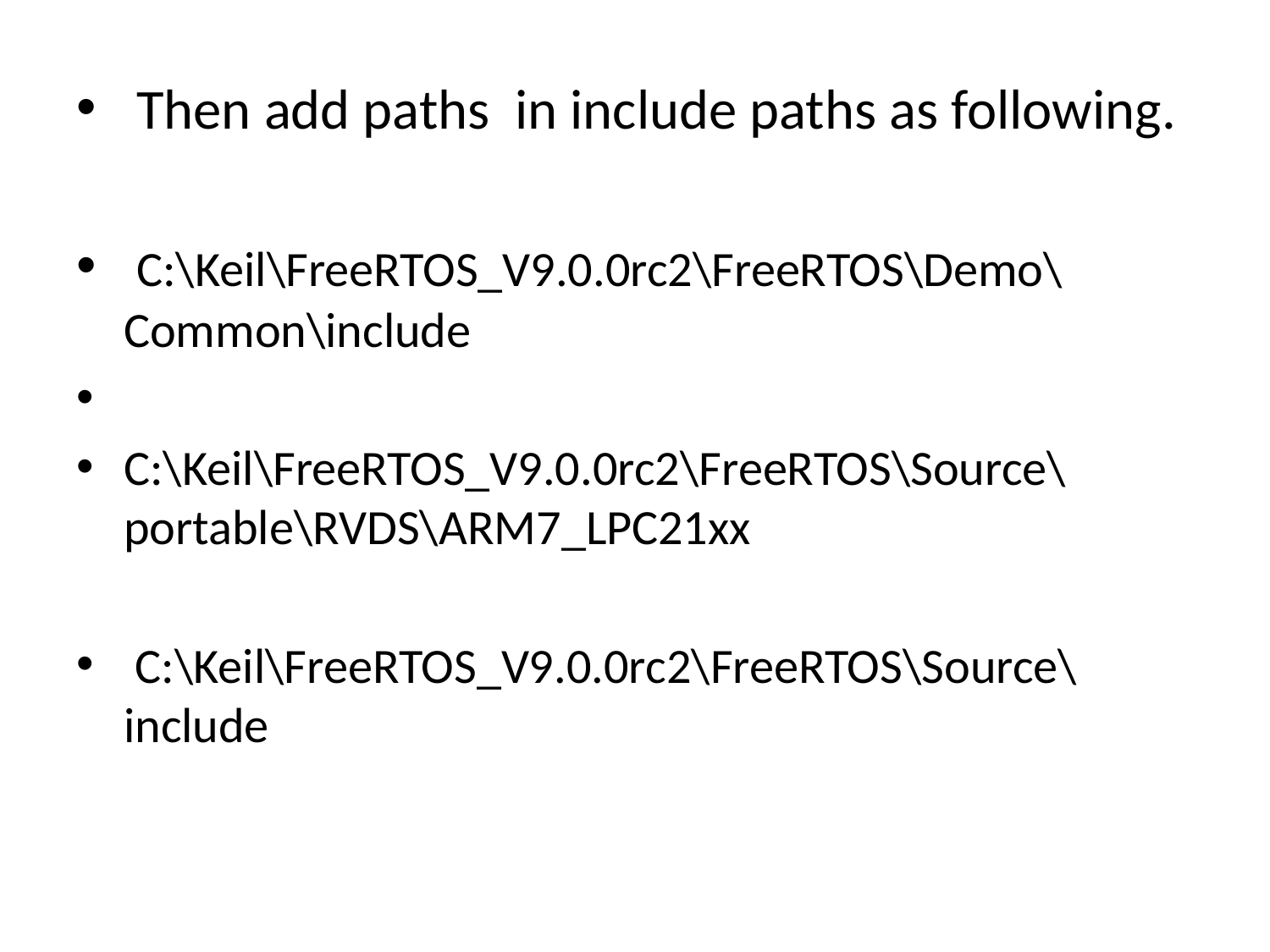

Then add paths  in include paths as following.

 C:\Keil\FreeRTOS_V9.0.0rc2\FreeRTOS\Demo\Common\include

C:\Keil\FreeRTOS_V9.0.0rc2\FreeRTOS\Source\portable\RVDS\ARM7_LPC21xx

 C:\Keil\FreeRTOS_V9.0.0rc2\FreeRTOS\Source\include